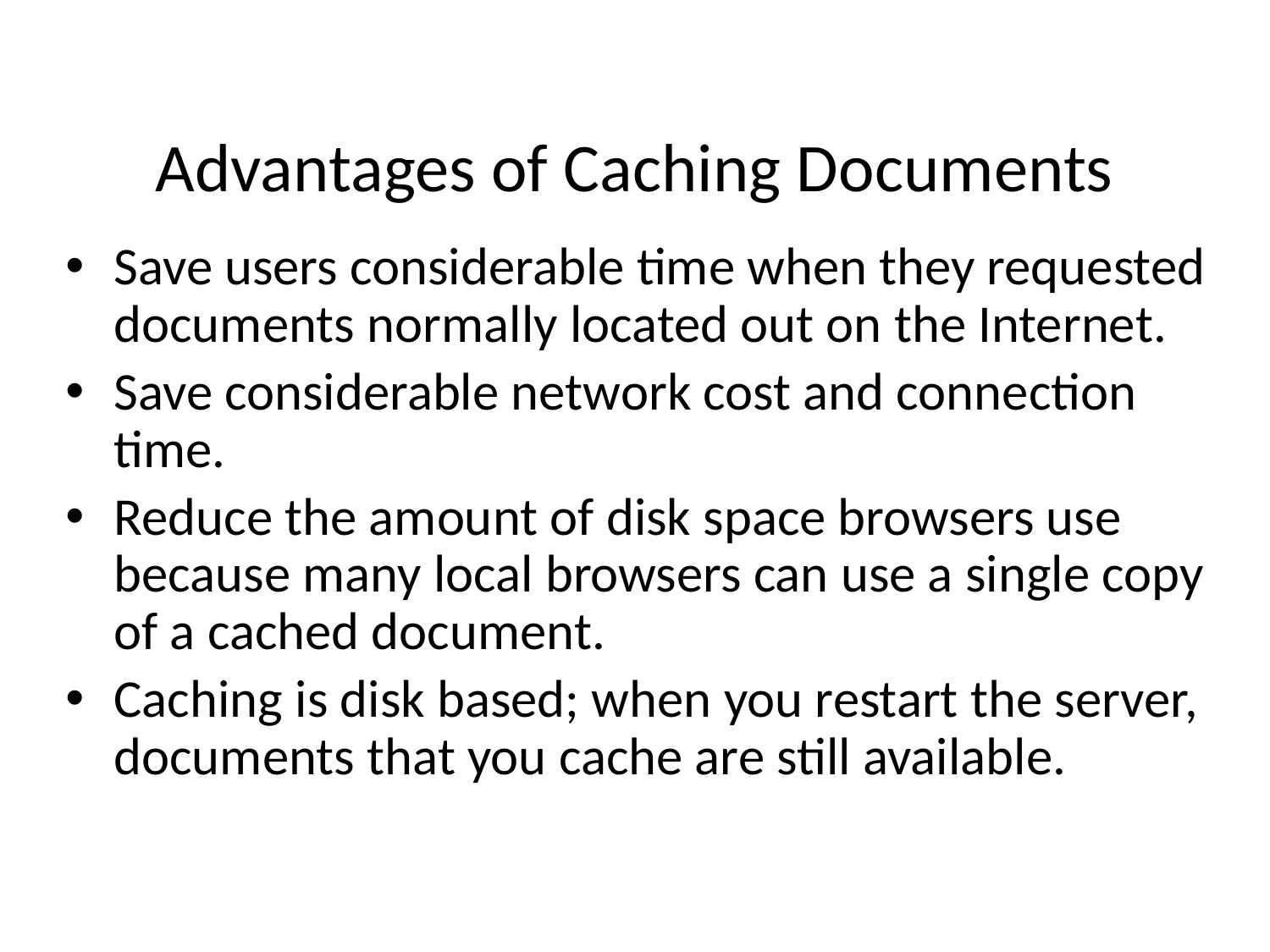

# Advantages of Caching Documents
Save users considerable time when they requested documents normally located out on the Internet.
Save considerable network cost and connection time.
Reduce the amount of disk space browsers use because many local browsers can use a single copy of a cached document.
Caching is disk based; when you restart the server, documents that you cache are still available.